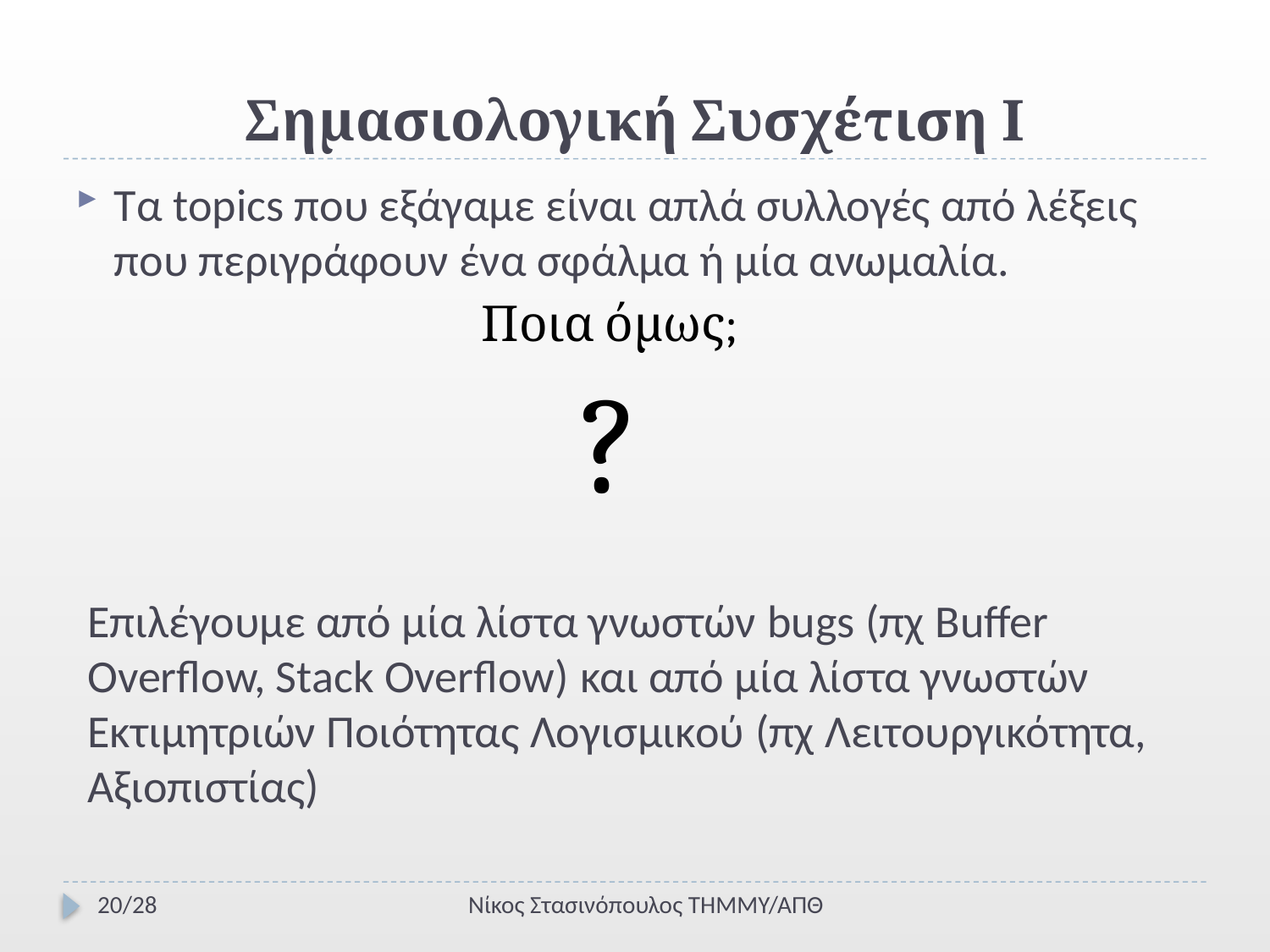

# Σημασιολογική Συσχέτιση Ι
Τα topics που εξάγαμε είναι απλά συλλογές από λέξεις που περιγράφουν ένα σφάλμα ή μία ανωμαλία.
Ποια όμως;
?
Επιλέγουμε από μία λίστα γνωστών bugs (πχ Buffer Overflow, Stack Overflow) και από μία λίστα γνωστών Εκτιμητριών Ποιότητας Λογισμικού (πχ Λειτουργικότητα, Αξιοπιστίας)
20/28
Νίκος Στασινόπουλος ΤΗΜΜΥ/ΑΠΘ